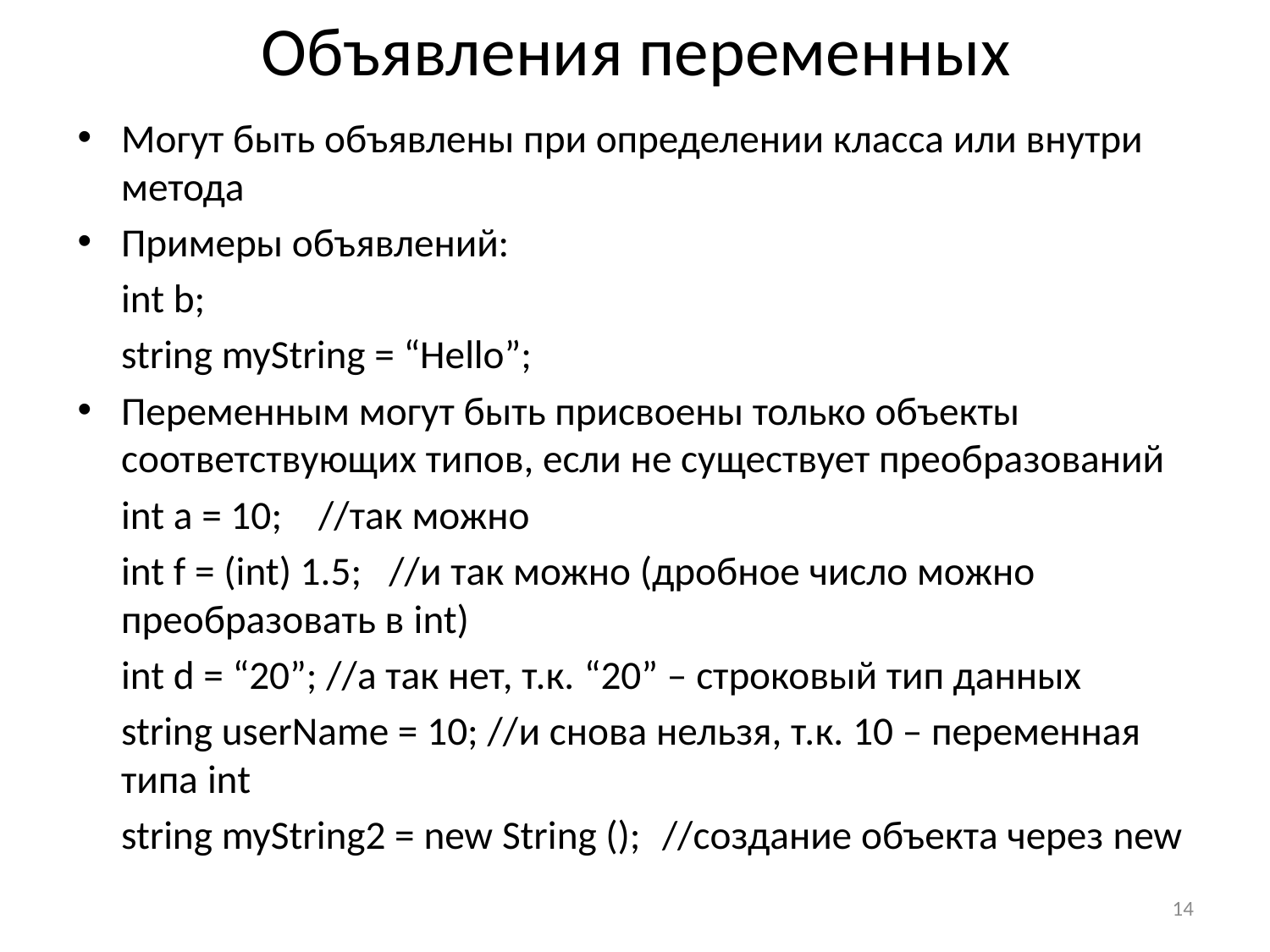

# Объявления переменных
Могут быть объявлены при определении класса или внутри метода
Примеры объявлений:
	int b;
	string myString = “Hello”;
Переменным могут быть присвоены только объекты соответствующих типов, если не существует преобразований
	int a = 10;    //так можно
	int f = (int) 1.5;   //и так можно (дробное число можно преобразовать в int)
	int d = “20”; //а так нет, т.к. “20” – строковый тип данных
	string userName = 10; //и снова нельзя, т.к. 10 – переменная типа int
	string myString2 = new String ();	//создание объекта через new

14